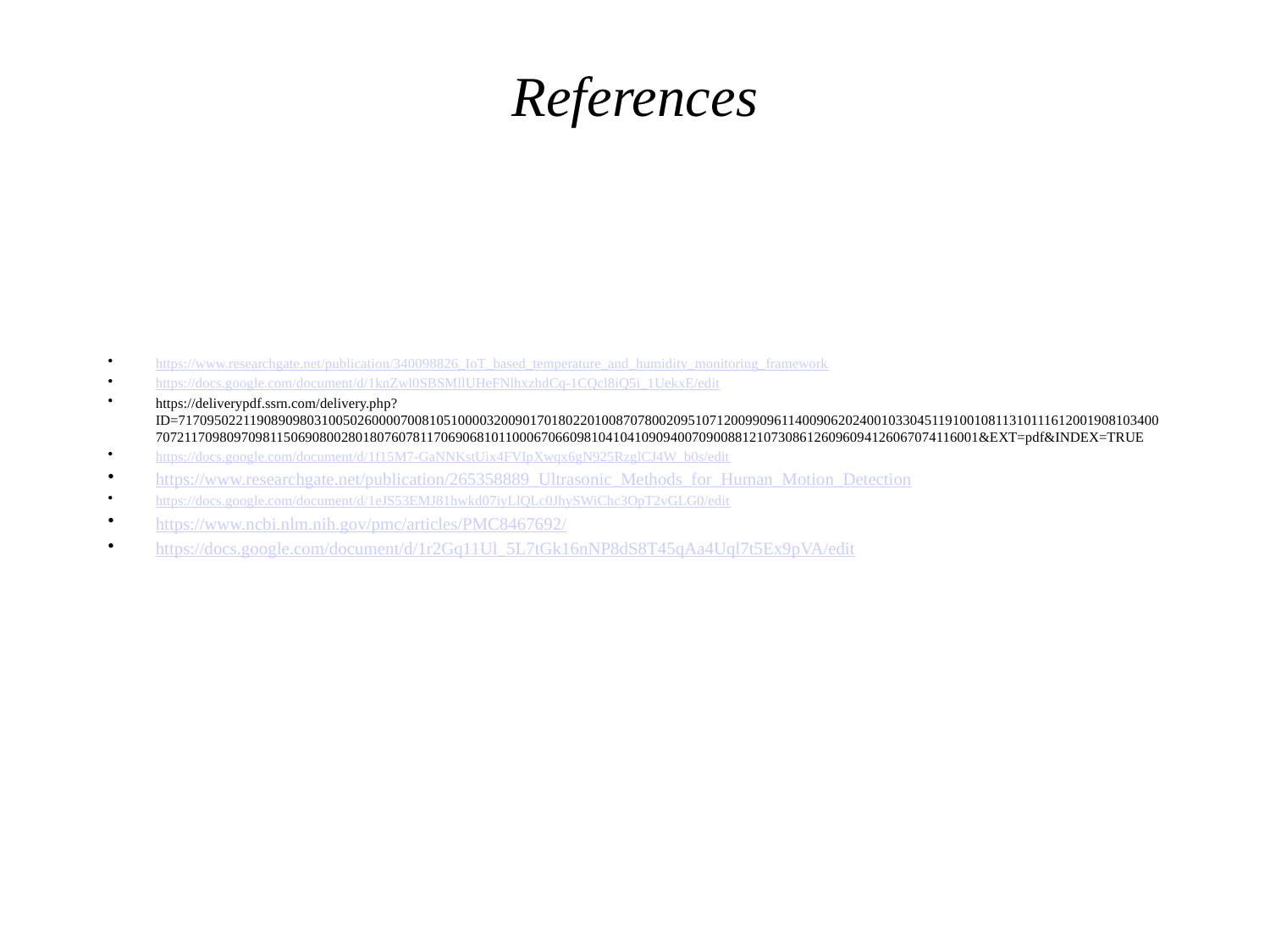

# References

https://www.researchgate.net/publication/340098826_IoT_based_temperature_and_humidity_monitoring_framework
https://docs.google.com/document/d/1knZwl0SBSMllUHeFNlhxzhdCq-1CQcl8iQ5i_1UekxE/edit
https://deliverypdf.ssrn.com/delivery.php?ID=717095022119089098031005026000070081051000032009017018022010087078002095107120099096114009062024001033045119100108113101116120019081034007072117098097098115069080028018076078117069068101100067066098104104109094007090088121073086126096094126067074116001&EXT=pdf&INDEX=TRUE
https://docs.google.com/document/d/1f15M7-GaNNKstUix4FVIpXwqx6gN925RzglCJ4W_b0s/edit
https://www.researchgate.net/publication/265358889_Ultrasonic_Methods_for_Human_Motion_Detection
https://docs.google.com/document/d/1eJS53EMJ81hwkd07iyLlQLc0JhySWiChc3OpT2vGLG0/edit
https://www.ncbi.nlm.nih.gov/pmc/articles/PMC8467692/
https://docs.google.com/document/d/1r2Gq11Ul_5L7tGk16nNP8dS8T45qAa4Uql7t5Ex9pVA/edit

June 2018
27